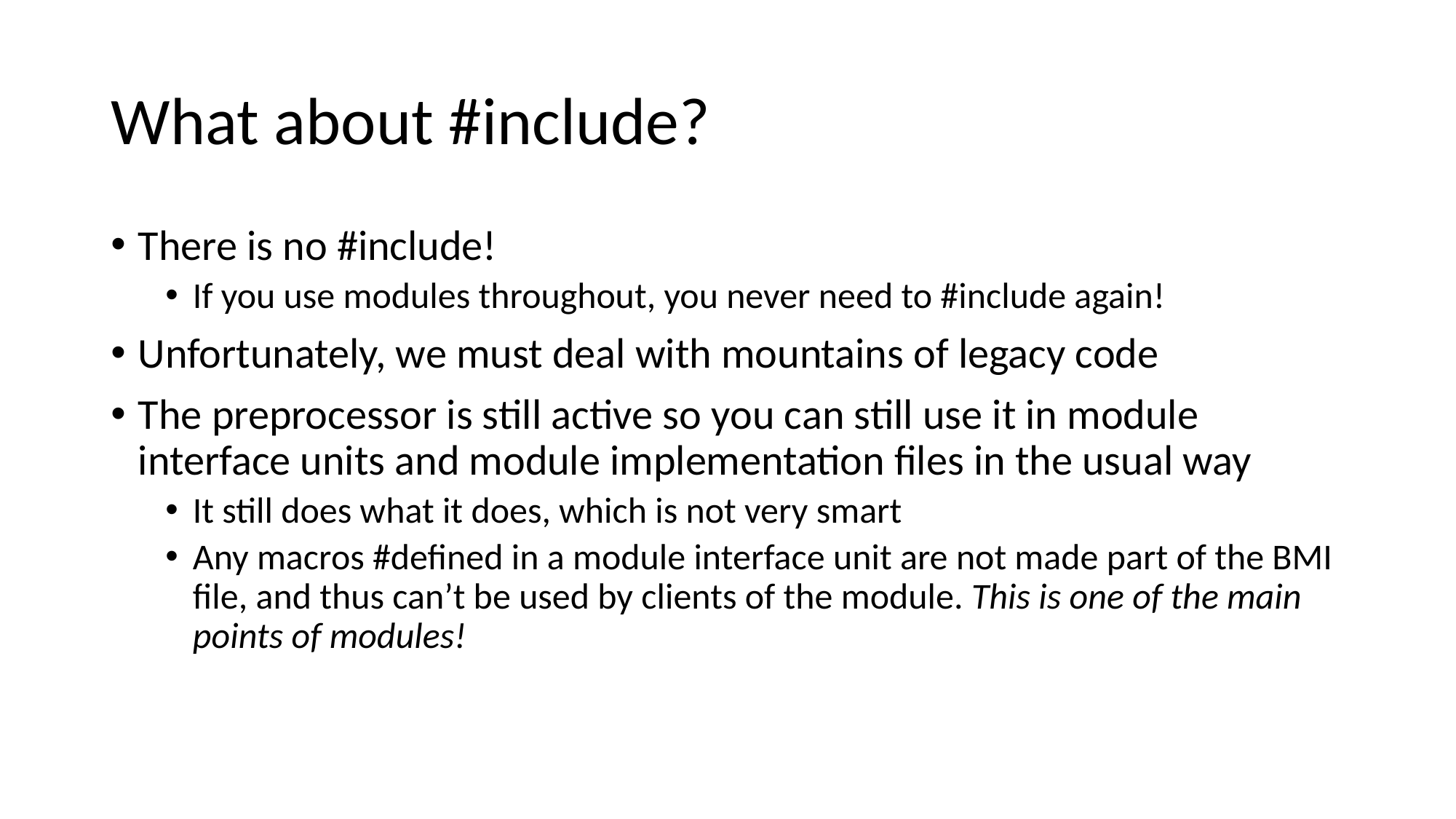

# What about #include?
There is no #include!
If you use modules throughout, you never need to #include again!
Unfortunately, we must deal with mountains of legacy code
The preprocessor is still active so you can still use it in module interface units and module implementation files in the usual way
It still does what it does, which is not very smart
Any macros #defined in a module interface unit are not made part of the BMI file, and thus can’t be used by clients of the module. This is one of the main points of modules!